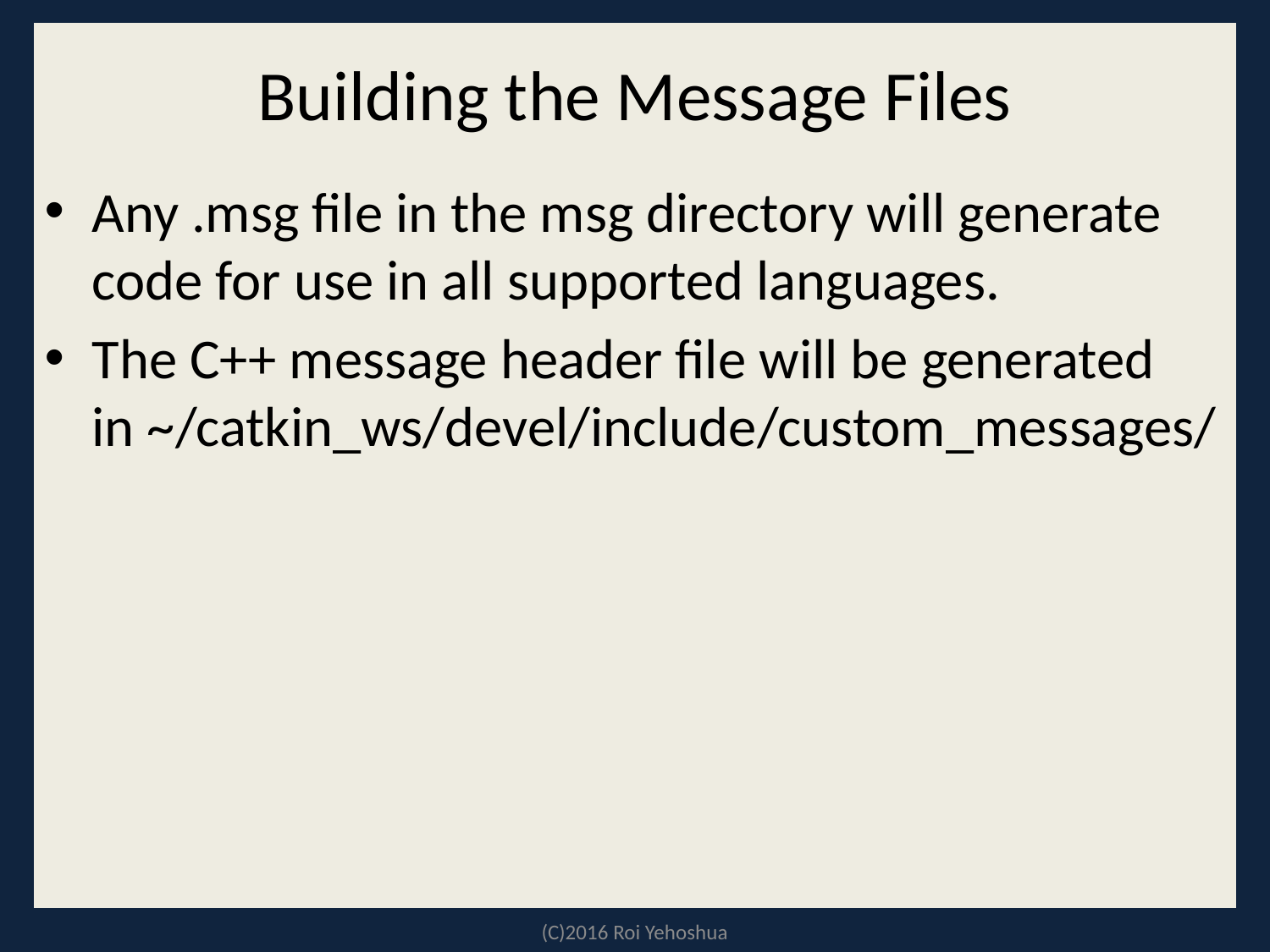

# Building the Message Files
Any .msg file in the msg directory will generate code for use in all supported languages.
The C++ message header file will be generated in ~/catkin_ws/devel/include/custom_messages/

(C)2016 Roi Yehoshua